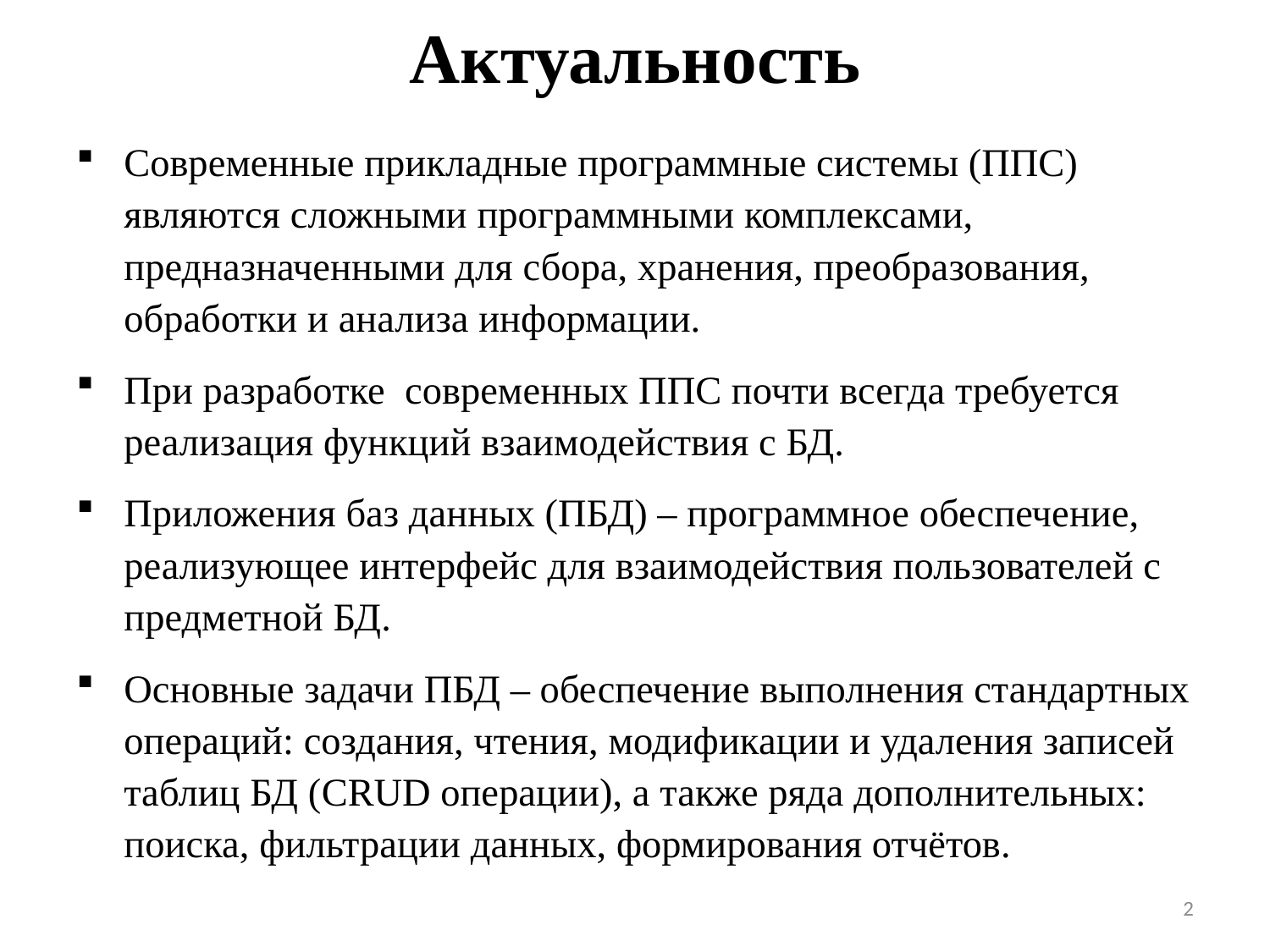

# Актуальность
Современные прикладные программные системы (ППС) являются сложными программными комплексами, предназначенными для сбора, хранения, преобразования, обработки и анализа информации.
При разработке  современных ППС почти всегда требуется реализация функций взаимодействия с БД.
Приложения баз данных (ПБД) – программное обеспечение, реализующее интерфейс для взаимодействия пользователей с предметной БД.
Основные задачи ПБД – обеспечение выполнения стандартных операций: создания, чтения, модификации и удаления записей таблиц БД (CRUD операции), а также ряда дополнительных: поиска, фильтрации данных, формирования отчётов.

2